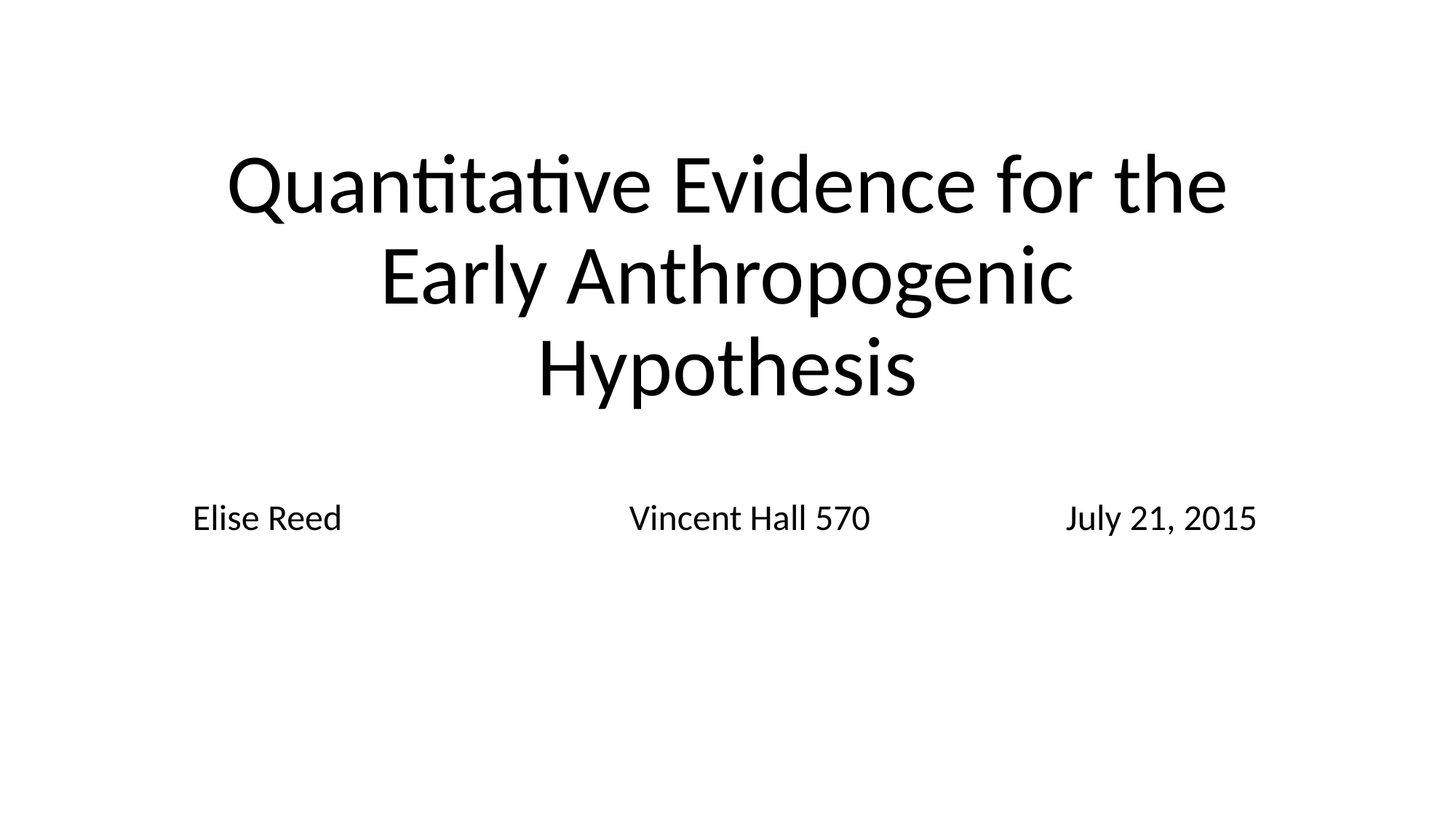

# Quantitative Evidence for the Early Anthropogenic Hypothesis
Elise Reed			Vincent Hall 570		July 21, 2015